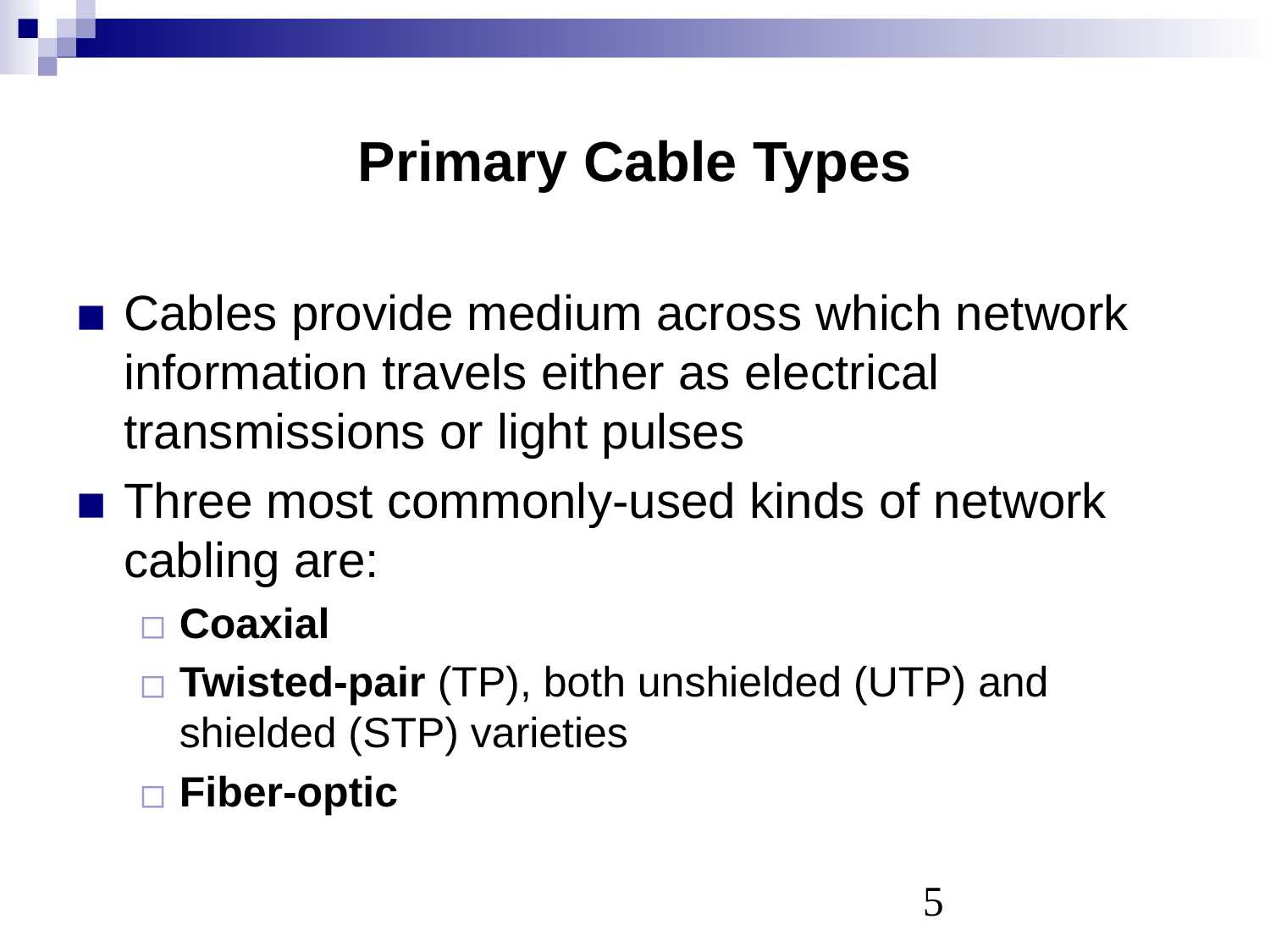

# Primary Cable Types
Cables provide medium across which network information travels either as electrical transmissions or light pulses
Three most commonly-used kinds of network cabling are:
Coaxial
Twisted-pair (TP), both unshielded (UTP) and shielded (STP) varieties
Fiber-optic
5